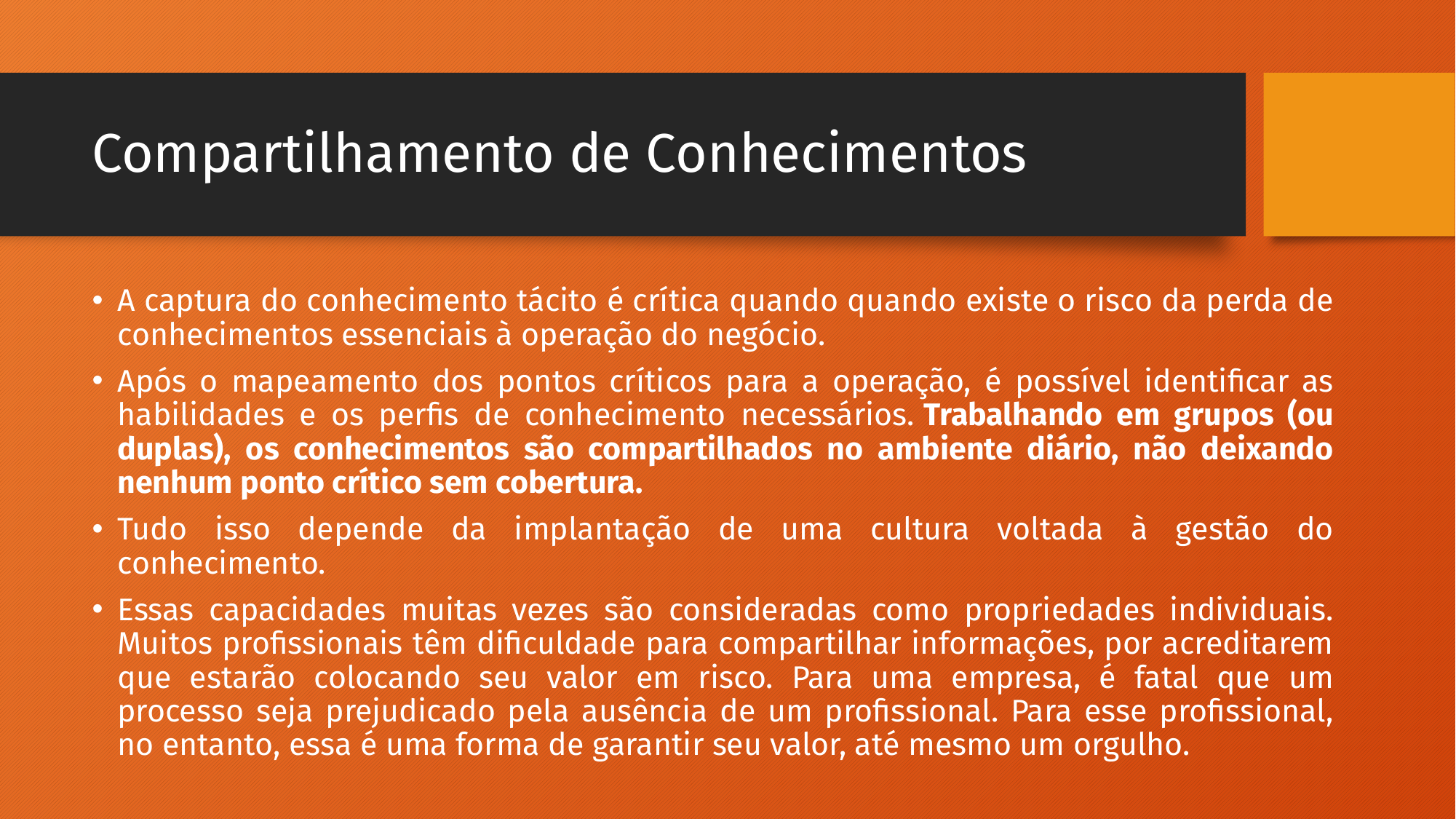

# Compartilhamento de Conhecimentos
A captura do conhecimento tácito é crítica quando quando existe o risco da perda de conhecimentos essenciais à operação do negócio.
Após o mapeamento dos pontos críticos para a operação, é possível identificar as habilidades e os perfis de conhecimento necessários. Trabalhando em grupos (ou duplas), os conhecimentos são compartilhados no ambiente diário, não deixando nenhum ponto crítico sem cobertura.
Tudo isso depende da implantação de uma cultura voltada à gestão do conhecimento.
Essas capacidades muitas vezes são consideradas como propriedades individuais. Muitos profissionais têm dificuldade para compartilhar informações, por acreditarem que estarão colocando seu valor em risco. Para uma empresa, é fatal que um processo seja prejudicado pela ausência de um profissional. Para esse profissional, no entanto, essa é uma forma de garantir seu valor, até mesmo um orgulho.